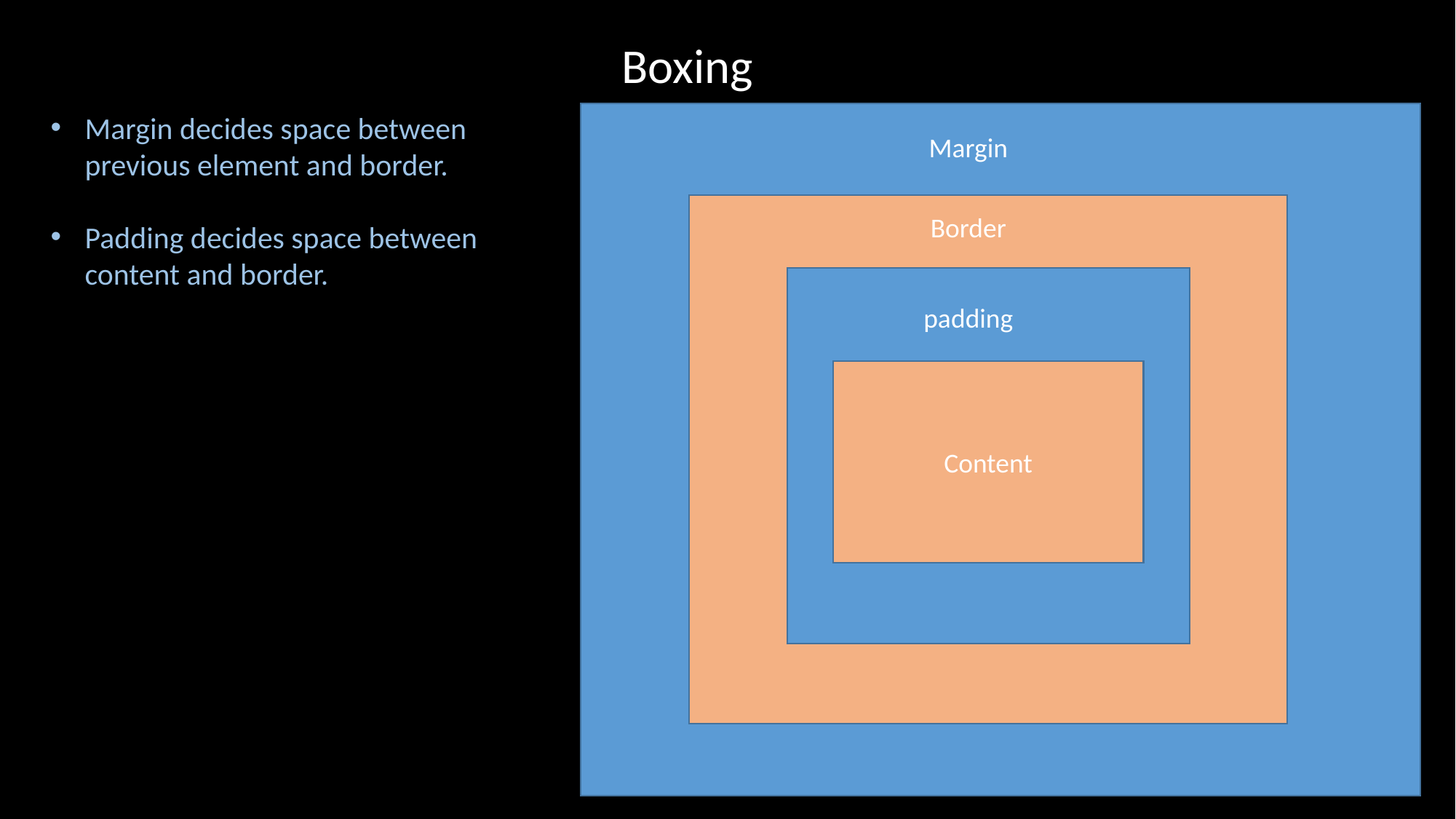

# Boxing
Margin decides space between previous element and border.

Padding decides space between content and border.

Margin

Border

padding
Content